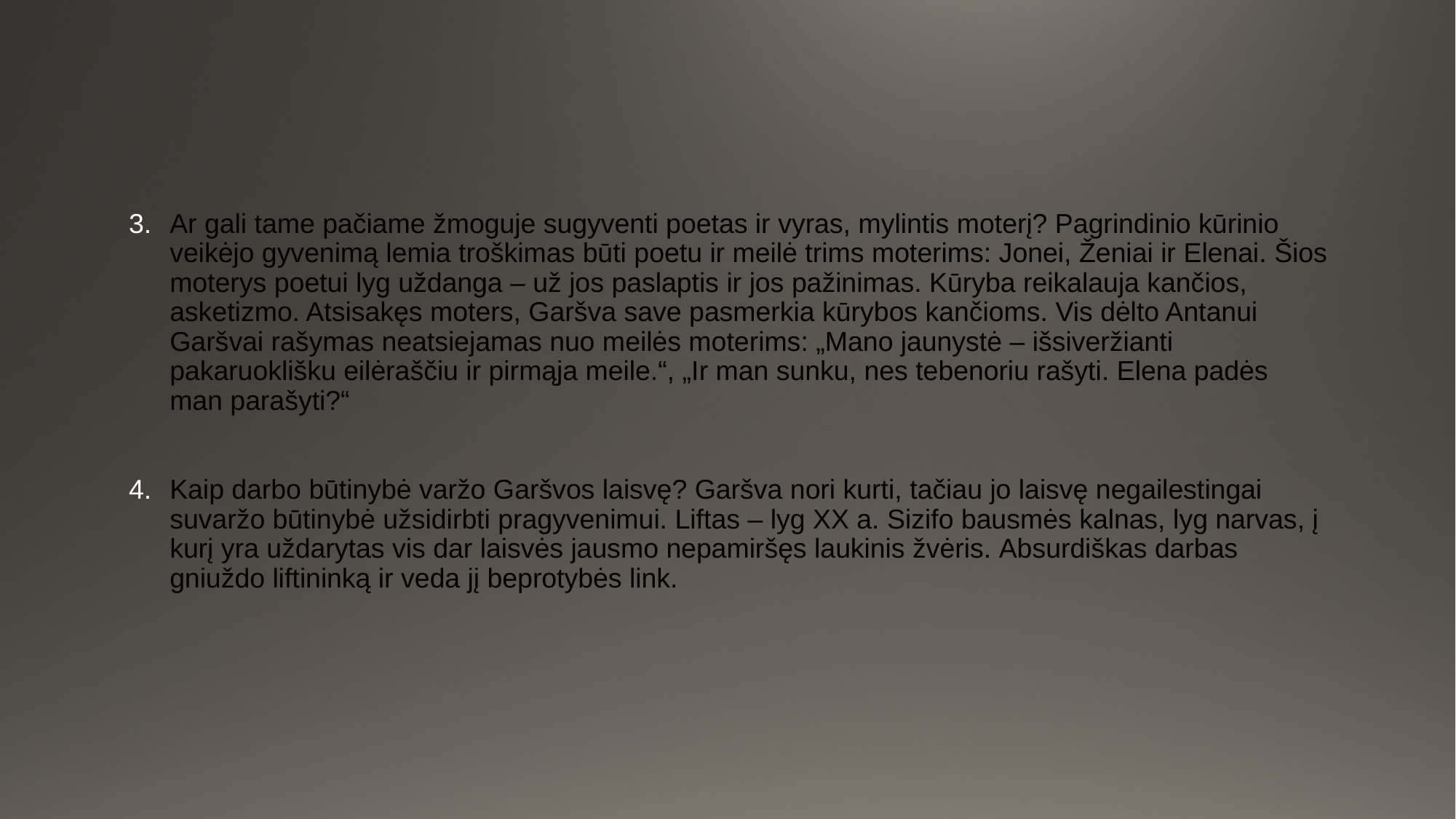

Ar gali tame pačiame žmoguje sugyventi poetas ir vyras, mylintis moterį? Pagrindinio kūrinio veikėjo gyvenimą lemia troškimas būti poetu ir meilė trims moterims: Jonei, Ženiai ir Elenai. Šios moterys poetui lyg uždanga – už jos paslaptis ir jos pažinimas. Kūryba reikalauja kančios, asketizmo. Atsisakęs moters, Garšva save pasmerkia kūrybos kančioms. Vis dėlto Antanui Garšvai rašymas neatsiejamas nuo meilės moterims: „Mano jaunystė – išsiveržianti pakaruoklišku eilėraščiu ir pirmąja meile.“, „Ir man sunku, nes tebenoriu rašyti. Elena padės man parašyti?“

Kaip darbo būtinybė varžo Garšvos laisvę? Garšva nori kurti, tačiau jo laisvę negailestingai suvaržo būtinybė užsidirbti pragyvenimui. Liftas – lyg XX a. Sizifo bausmės kalnas, lyg narvas, į kurį yra uždarytas vis dar laisvės jausmo nepamiršęs laukinis žvėris. Absurdiškas darbas gniuždo liftininką ir veda jį beprotybės link.